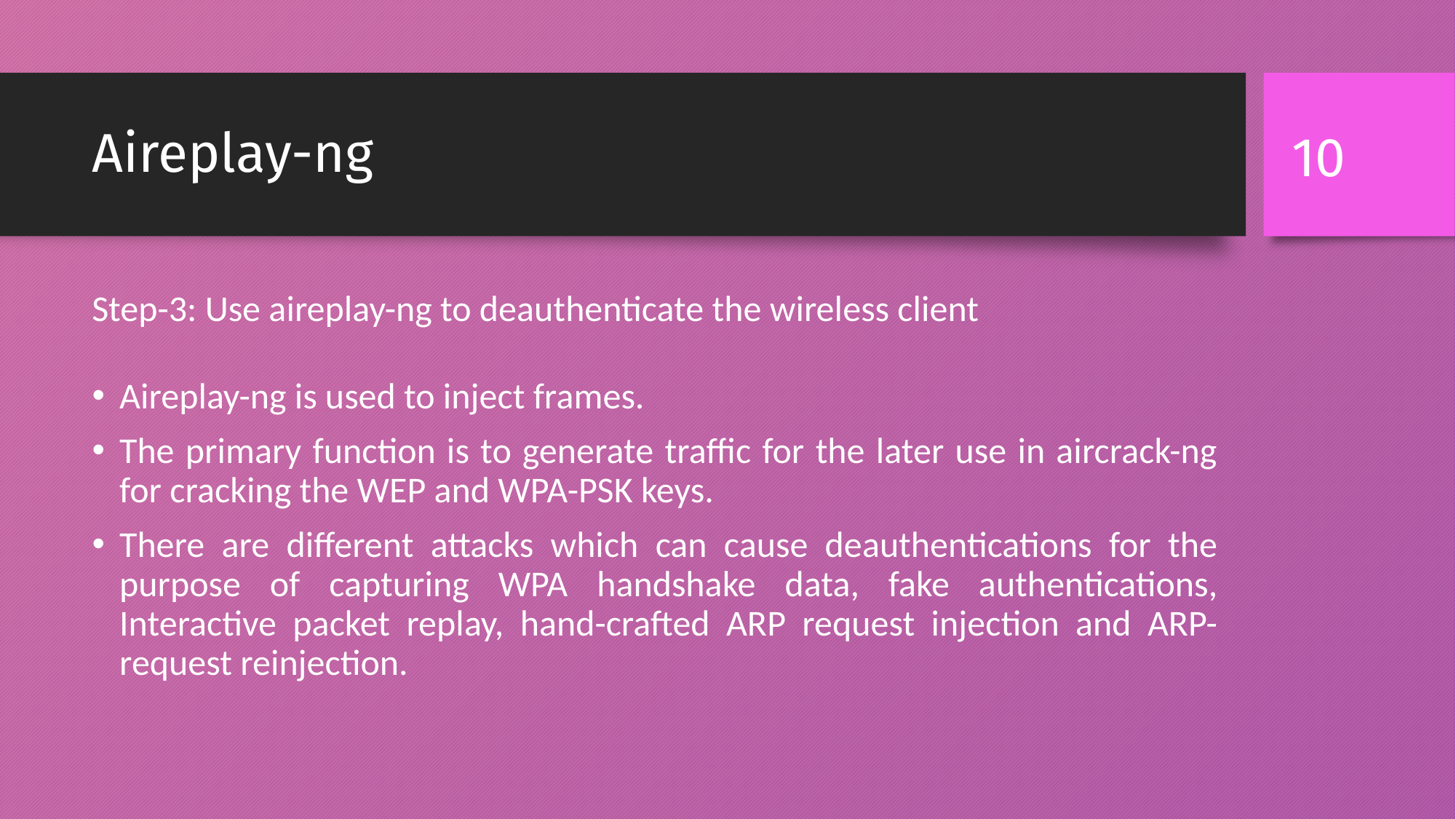

10
# Aireplay-ng
Step-3: Use aireplay-ng to deauthenticate the wireless client
Aireplay-ng is used to inject frames.
The primary function is to generate traffic for the later use in aircrack-ng for cracking the WEP and WPA-PSK keys.
There are different attacks which can cause deauthentications for the purpose of capturing WPA handshake data, fake authentications, Interactive packet replay, hand-crafted ARP request injection and ARP-request reinjection.